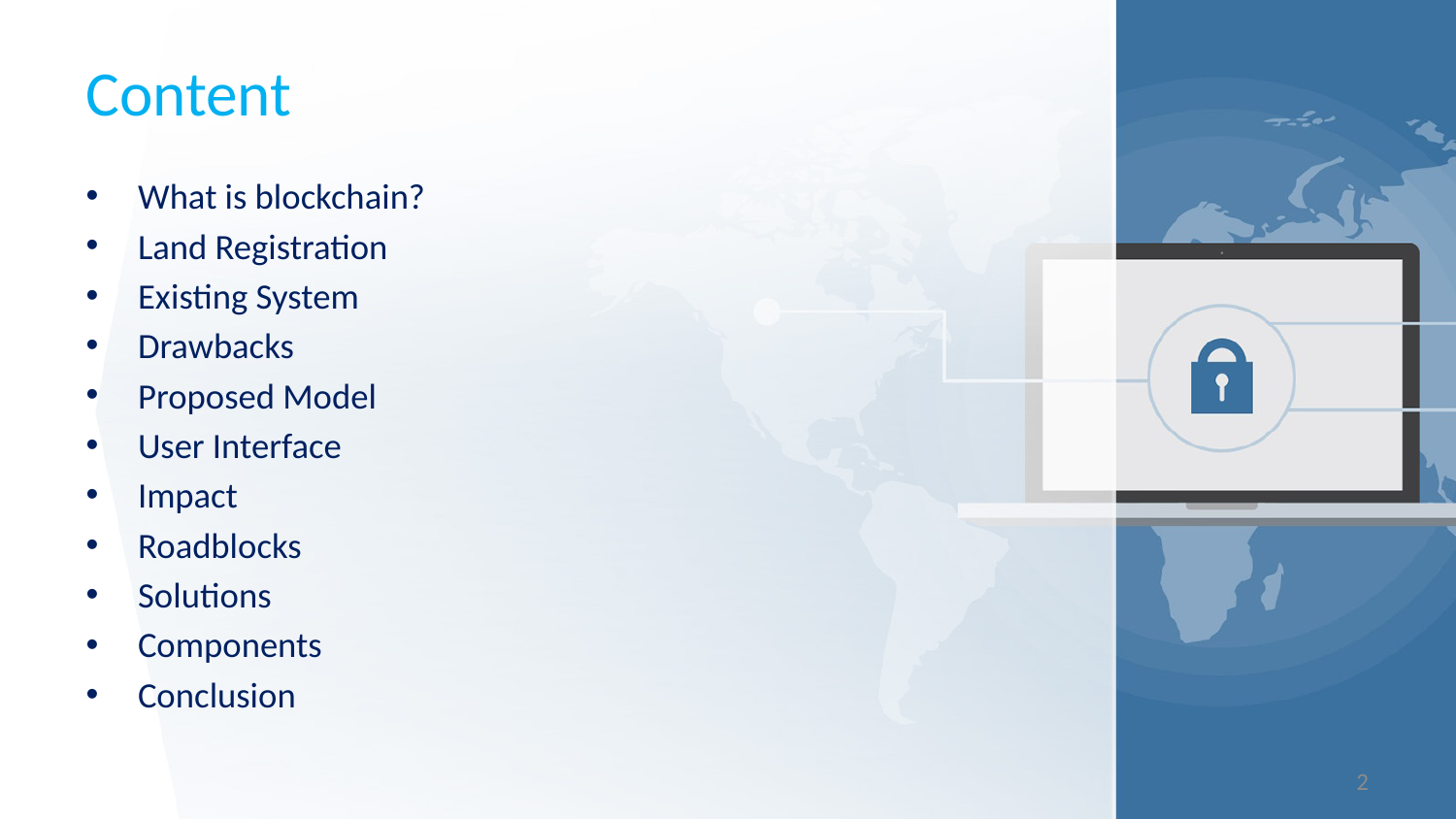

# Content
What is blockchain?
Land Registration
Existing System
Drawbacks
Proposed Model
User Interface
Impact
Roadblocks
Solutions
Components
Conclusion
2